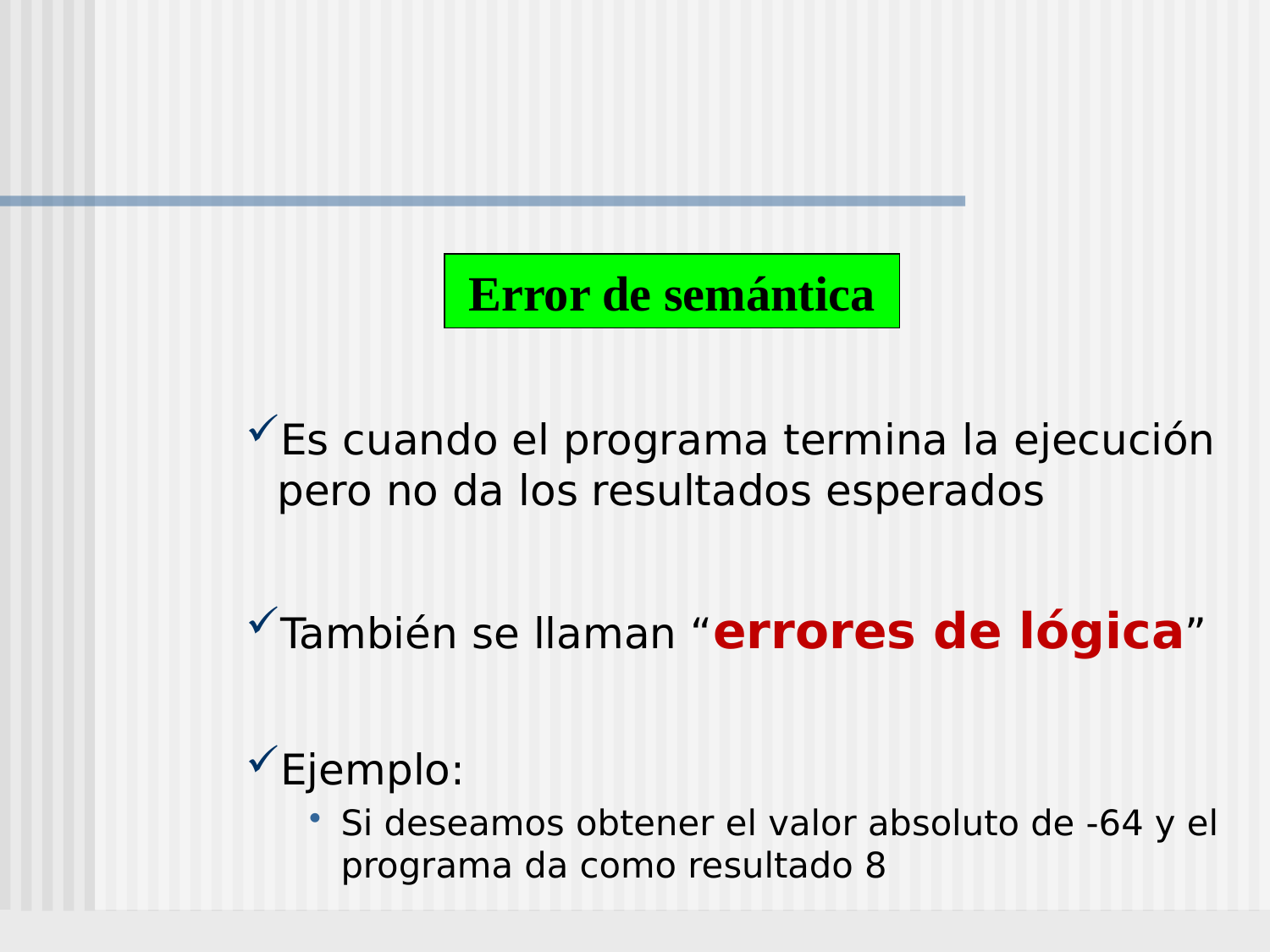

#

Es cuando el programa termina la ejecución pero no da los resultados esperados

También se llaman “errores de lógica”

Ejemplo:
Si deseamos obtener el valor absoluto de -64 y el programa da como resultado 8
Error de semántica